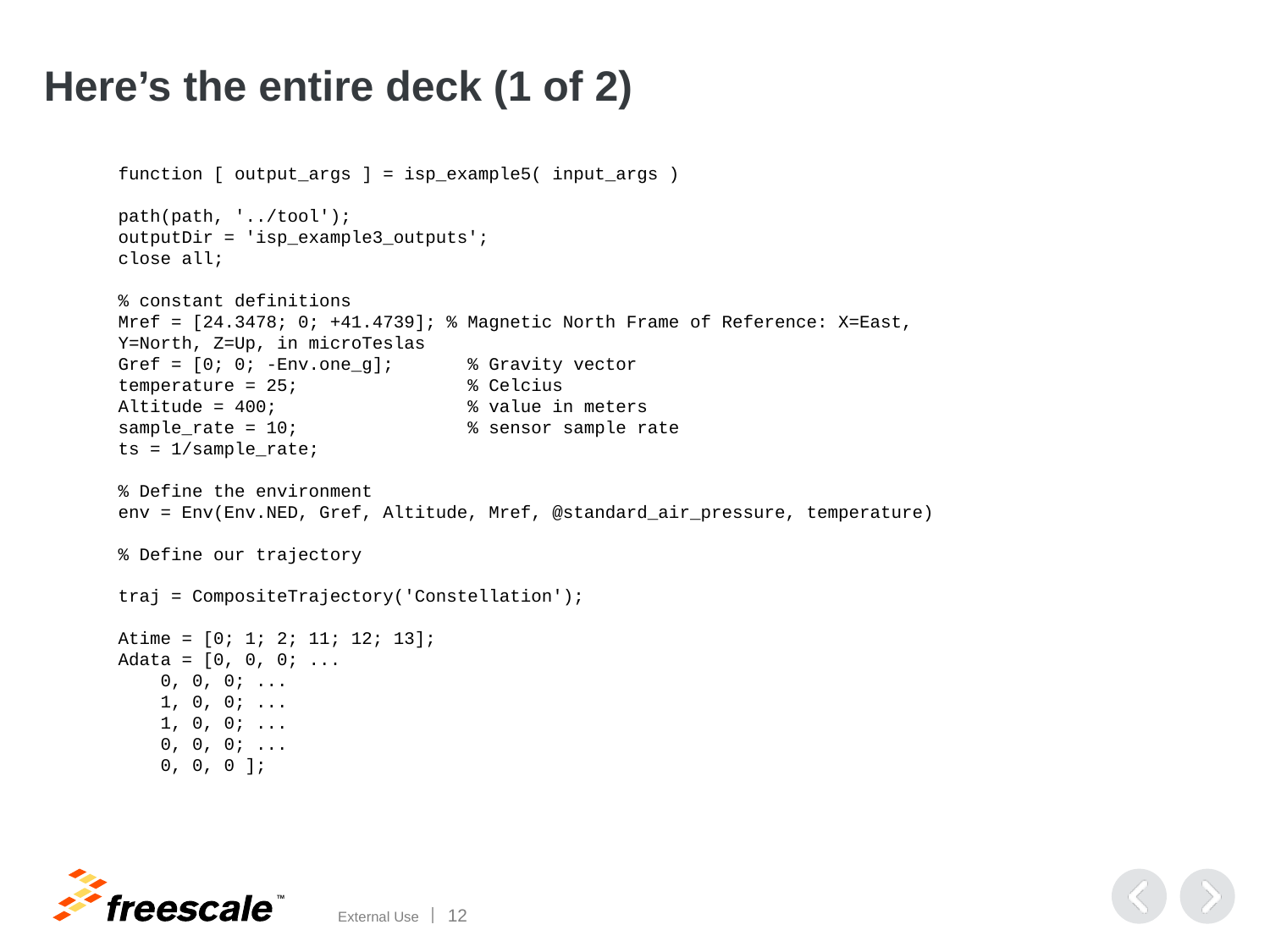

# Here’s the entire deck (1 of 2)
function [ output_args ] = isp_example5( input_args )

path(path, '../tool');
outputDir = 'isp_example3_outputs';
close all;

% constant definitions
Mref = [24.3478; 0; +41.4739]; % Magnetic North Frame of Reference: X=East, Y=North, Z=Up, in microTeslas
Gref = [0; 0; -Env.one_g];       % Gravity vector
temperature = 25;                % Celcius
Altitude = 400;                  % value in meters
sample_rate = 10;                % sensor sample rate
ts = 1/sample_rate;

% Define the environment
env = Env(Env.NED, Gref, Altitude, Mref, @standard_air_pressure, temperature)

% Define our trajectory

traj = CompositeTrajectory('Constellation');

Atime = [0; 1; 2; 11; 12; 13];
Adata = [0, 0, 0; ...
    0, 0, 0; ...
    1, 0, 0; ...
    1, 0, 0; ...
    0, 0, 0; ...
    0, 0, 0 ];